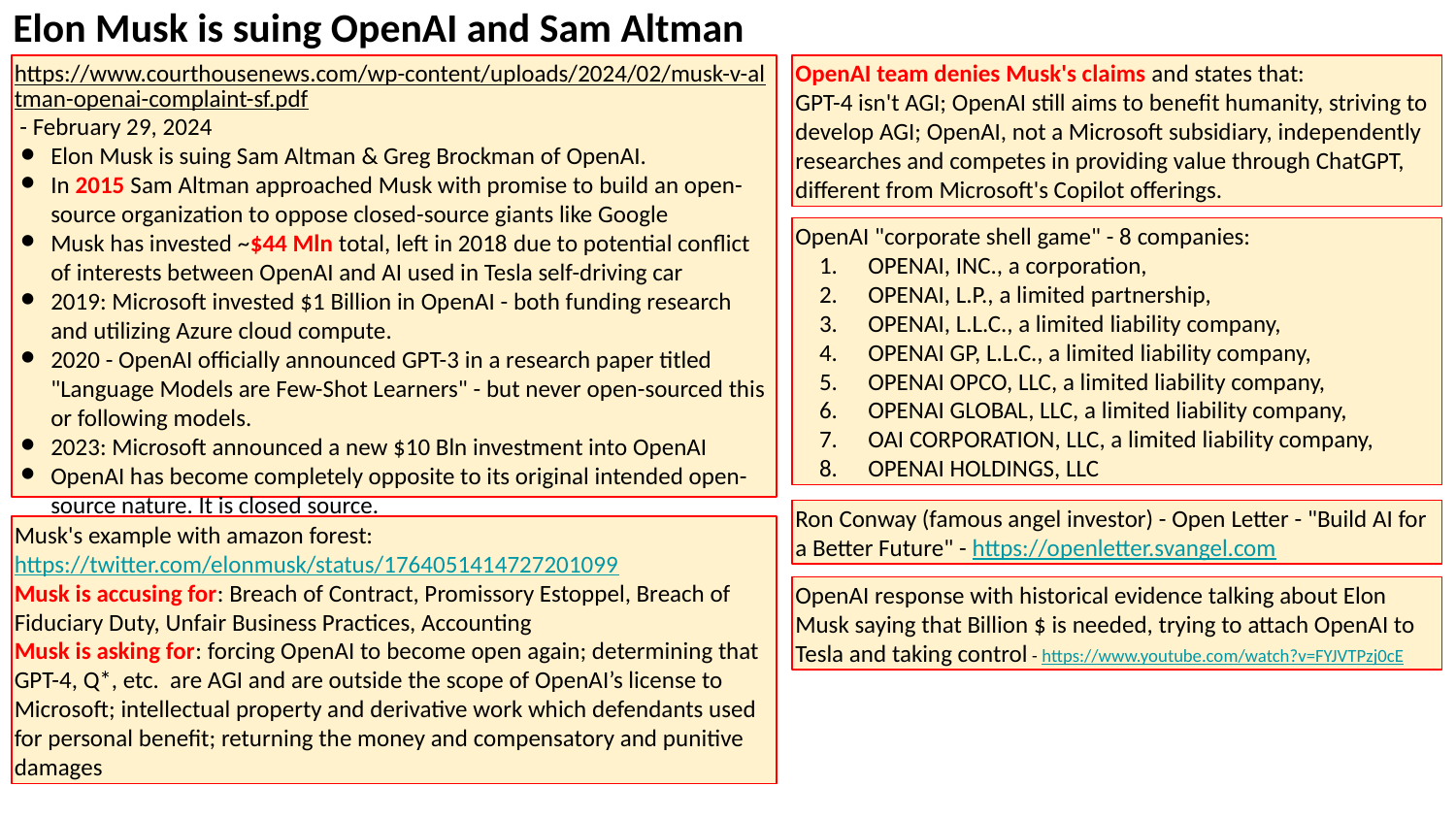

Elon Musk is suing OpenAI and Sam Altman
https://www.courthousenews.com/wp-content/uploads/2024/02/musk-v-altman-openai-complaint-sf.pdf - February 29, 2024
Elon Musk is suing Sam Altman & Greg Brockman of OpenAI.
In 2015 Sam Altman approached Musk with promise to build an open-source organization to oppose closed-source giants like Google
Musk has invested ~$44 Mln total, left in 2018 due to potential conflict of interests between OpenAI and AI used in Tesla self-driving car
2019: Microsoft invested $1 Billion in OpenAI - both funding research and utilizing Azure cloud compute.
2020 - OpenAI officially announced GPT-3 in a research paper titled "Language Models are Few-Shot Learners" - but never open-sourced this or following models.
2023: Microsoft announced a new $10 Bln investment into OpenAI
OpenAI has become completely opposite to its original intended open-source nature. It is closed source.
OpenAI team denies Musk's claims and states that:
GPT-4 isn't AGI; OpenAI still aims to benefit humanity, striving to develop AGI; OpenAI, not a Microsoft subsidiary, independently researches and competes in providing value through ChatGPT, different from Microsoft's Copilot offerings.
OpenAI "corporate shell game" - 8 companies:
OPENAI, INC., a corporation,
OPENAI, L.P., a limited partnership,
OPENAI, L.L.C., a limited liability company,
OPENAI GP, L.L.C., a limited liability company,
OPENAI OPCO, LLC, a limited liability company,
OPENAI GLOBAL, LLC, a limited liability company,
OAI CORPORATION, LLC, a limited liability company,
OPENAI HOLDINGS, LLC
Ron Conway (famous angel investor) - Open Letter - "Build AI for a Better Future" - https://openletter.svangel.com
Musk's example with amazon forest:
https://twitter.com/elonmusk/status/1764051414727201099
Musk is accusing for: Breach of Contract, Promissory Estoppel, Breach of Fiduciary Duty, Unfair Business Practices, Accounting
Musk is asking for: forcing OpenAI to become open again; determining that GPT-4, Q*, etc.  are AGI and are outside the scope of OpenAI’s license to Microsoft; intellectual property and derivative work which defendants used for personal benefit; returning the money and compensatory and punitive damages
OpenAI response with historical evidence talking about Elon Musk saying that Billion $ is needed, trying to attach OpenAI to Tesla and taking control - https://www.youtube.com/watch?v=FYJVTPzj0cE